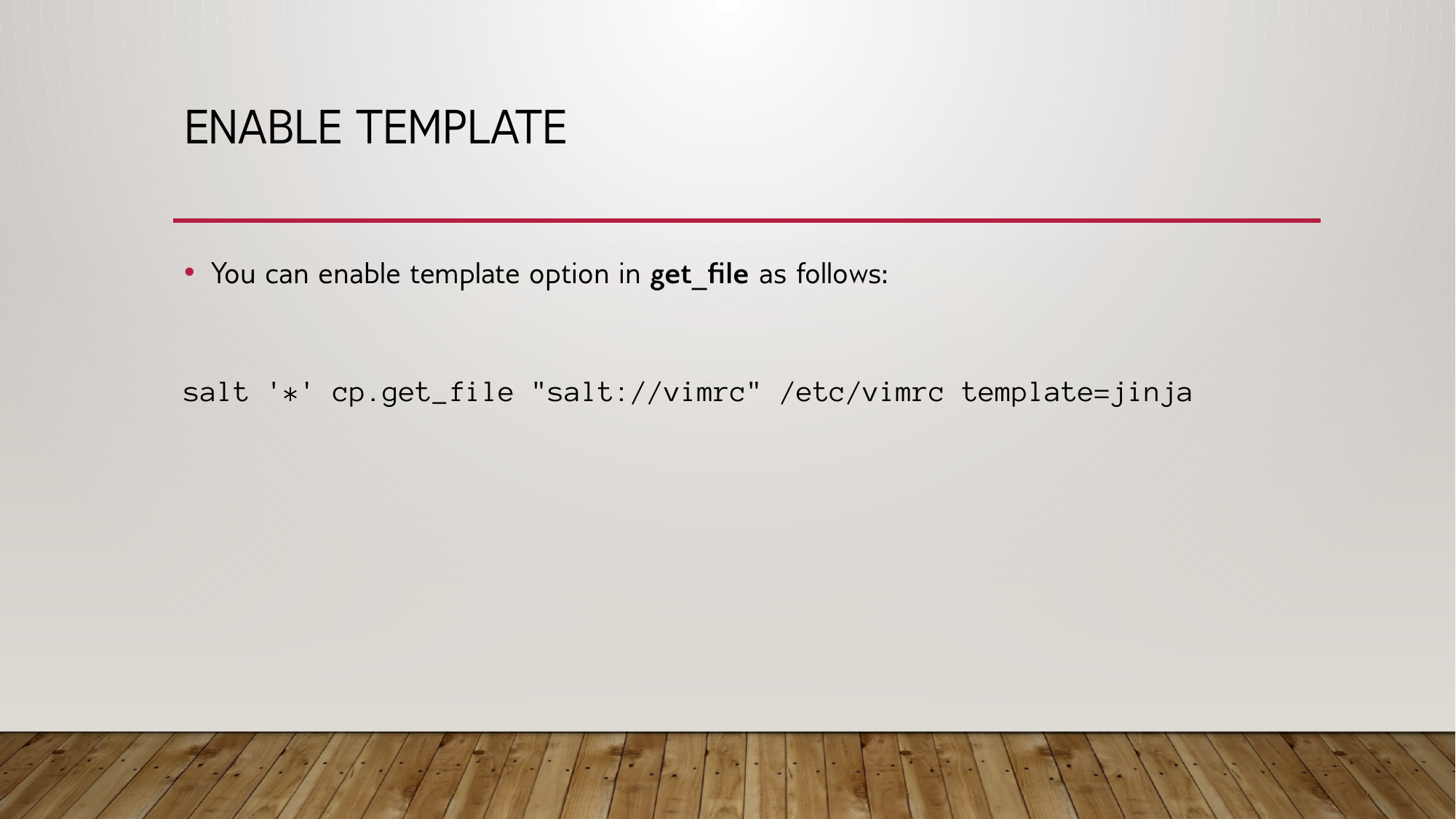

# Enable Template
You can enable template option in get_file as follows:

salt '*' cp.get_file "salt://vimrc" /etc/vimrc template=jinja